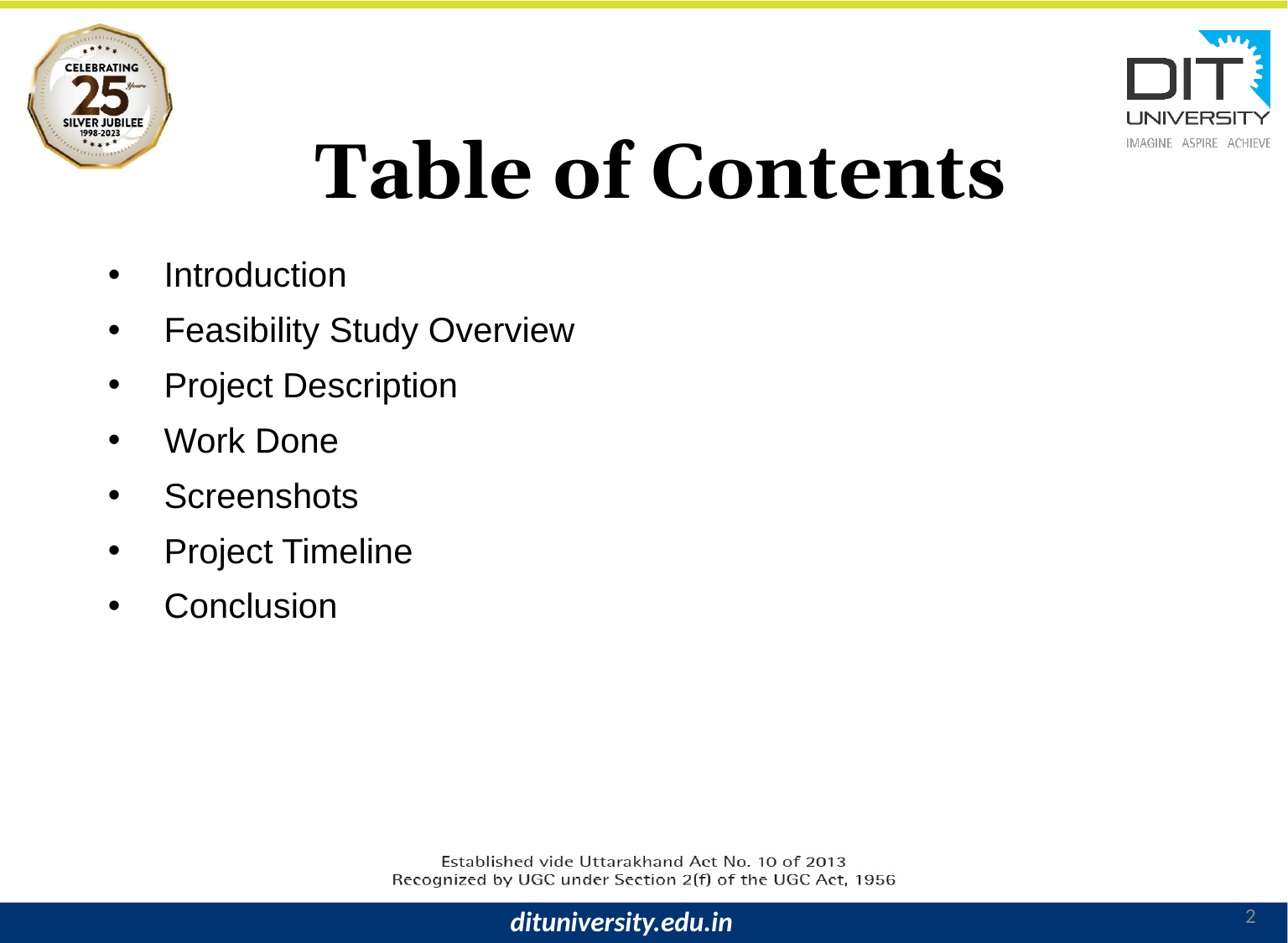

# Table of Contents
Introduction
Feasibility Study Overview
Project Description
Work Done
Screenshots
Project Timeline
Conclusion

2